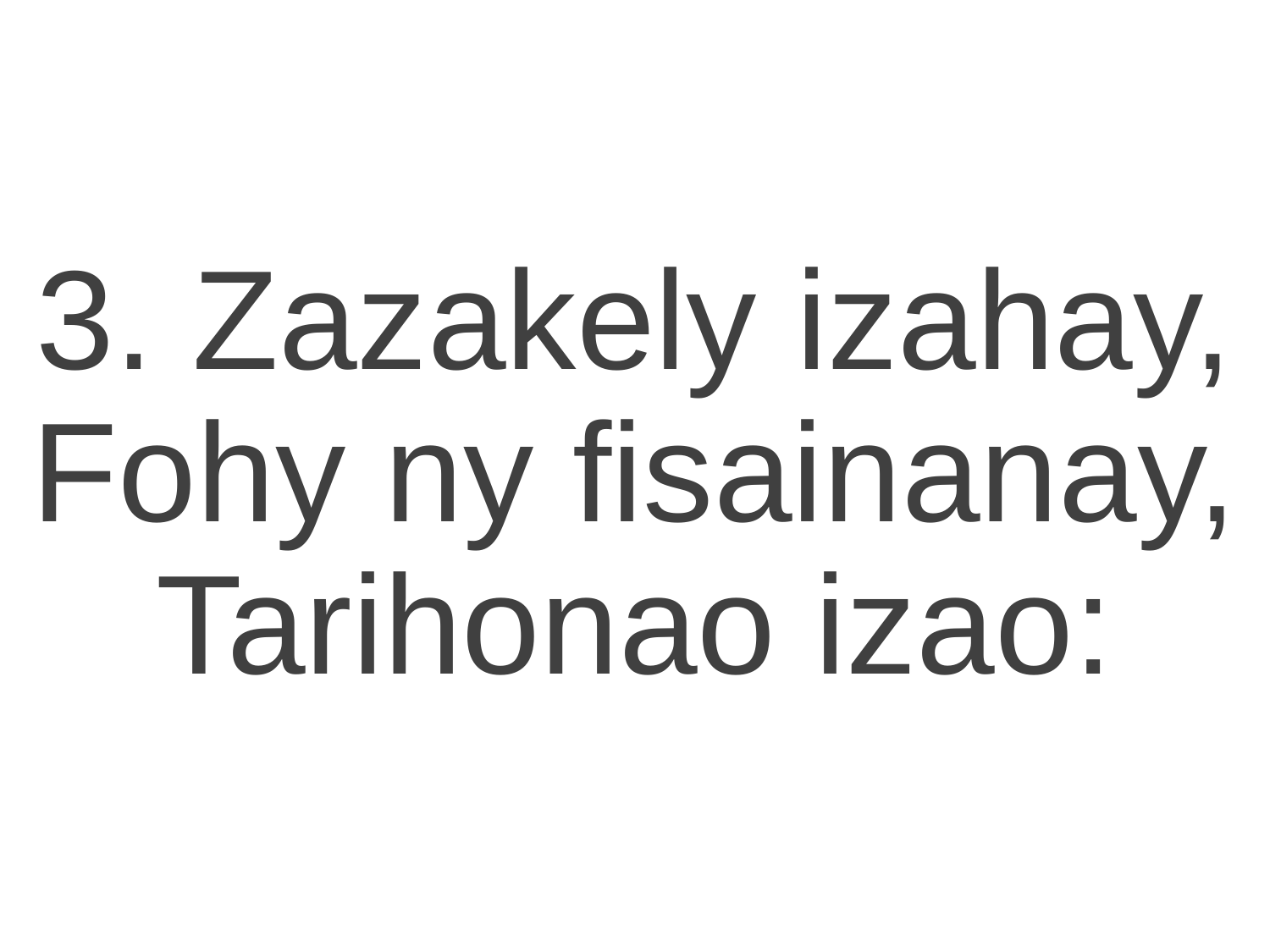

3. Zazakely izahay,
Fohy ny fisainanay,
Tarihonao izao: